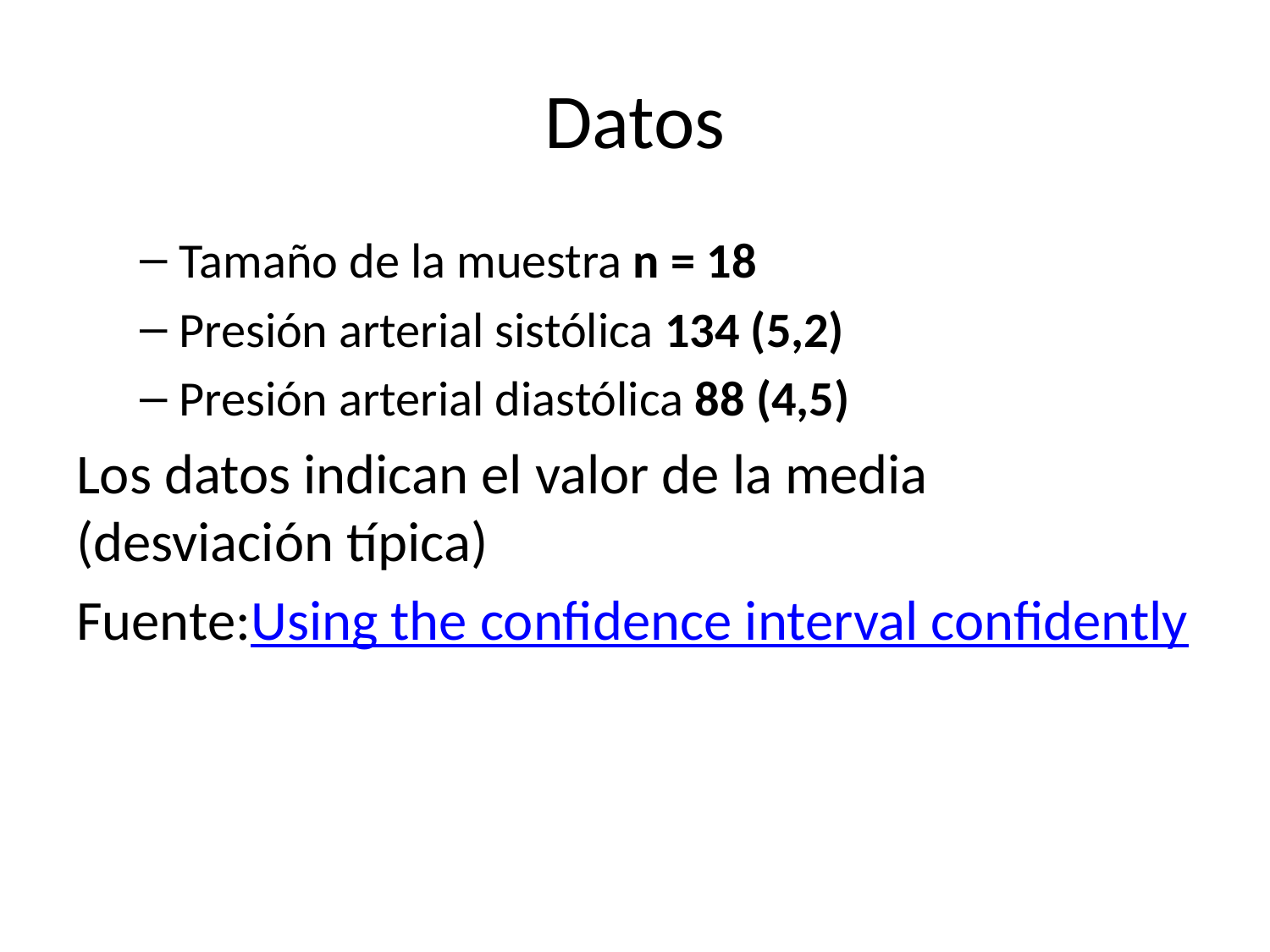

# Datos
Tamaño de la muestra n = 18
Presión arterial sistólica 134 (5,2)
Presión arterial diastólica 88 (4,5)
Los datos indican el valor de la media (desviación típica)
Fuente:Using the confidence interval confidently